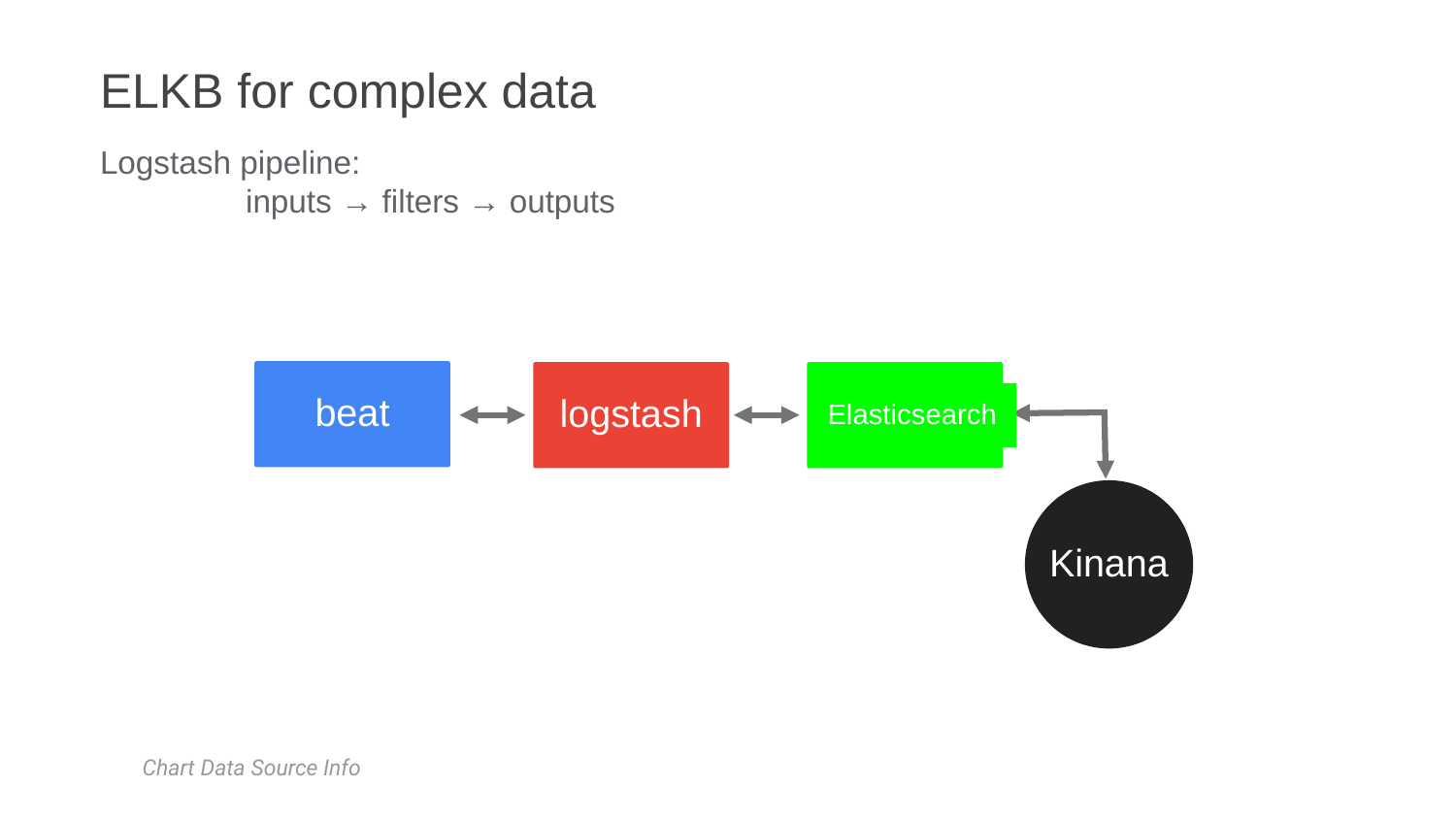

ELKB for complex data

Logstash pipeline:
	inputs → filters → outputs

beat

logstash

Elasticsearch

Kinana
Chart Data Source Info